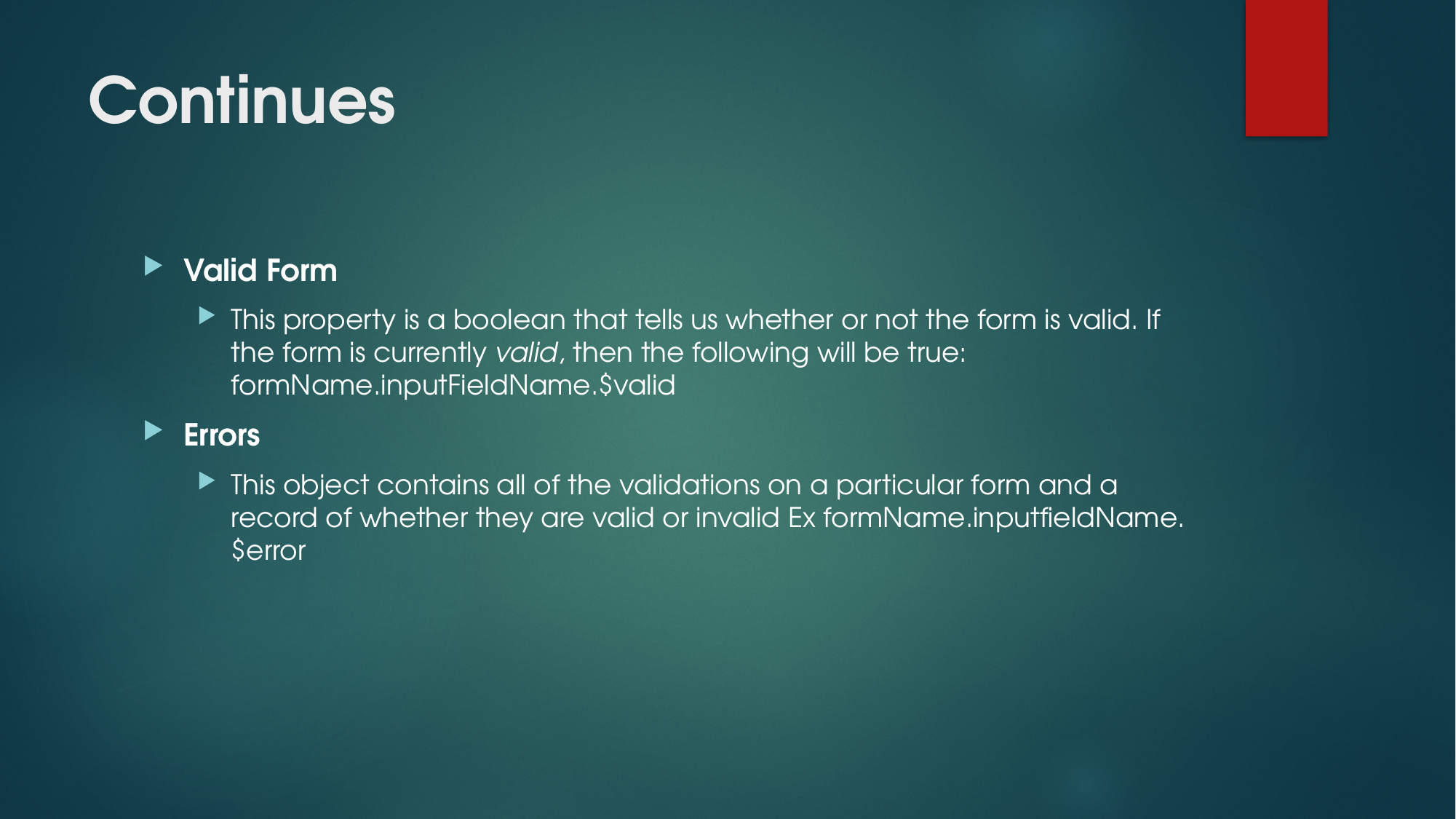

# Continues
Valid Form
This property is a boolean that tells us whether or not the form is valid. If the form is currently valid, then the following will be true: formName.inputFieldName.$valid
Errors
This object contains all of the validations on a particular form and a record of whether they are valid or invalid Ex formName.inputfieldName.$error